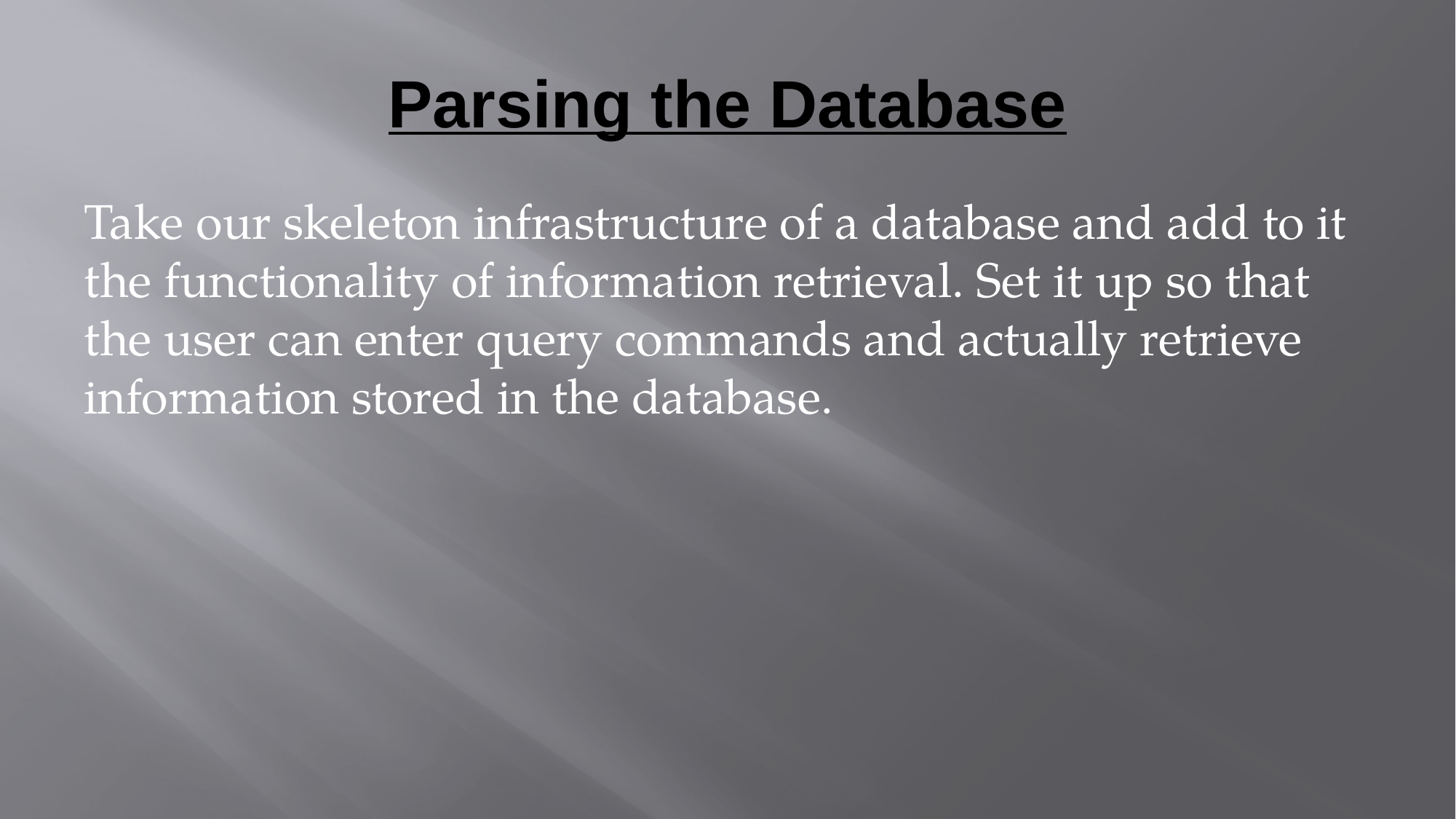

# Parsing the Database

Take our skeleton infrastructure of a database and add to it the functionality of information retrieval. Set it up so that the user can enter query commands and actually retrieve information stored in the database.